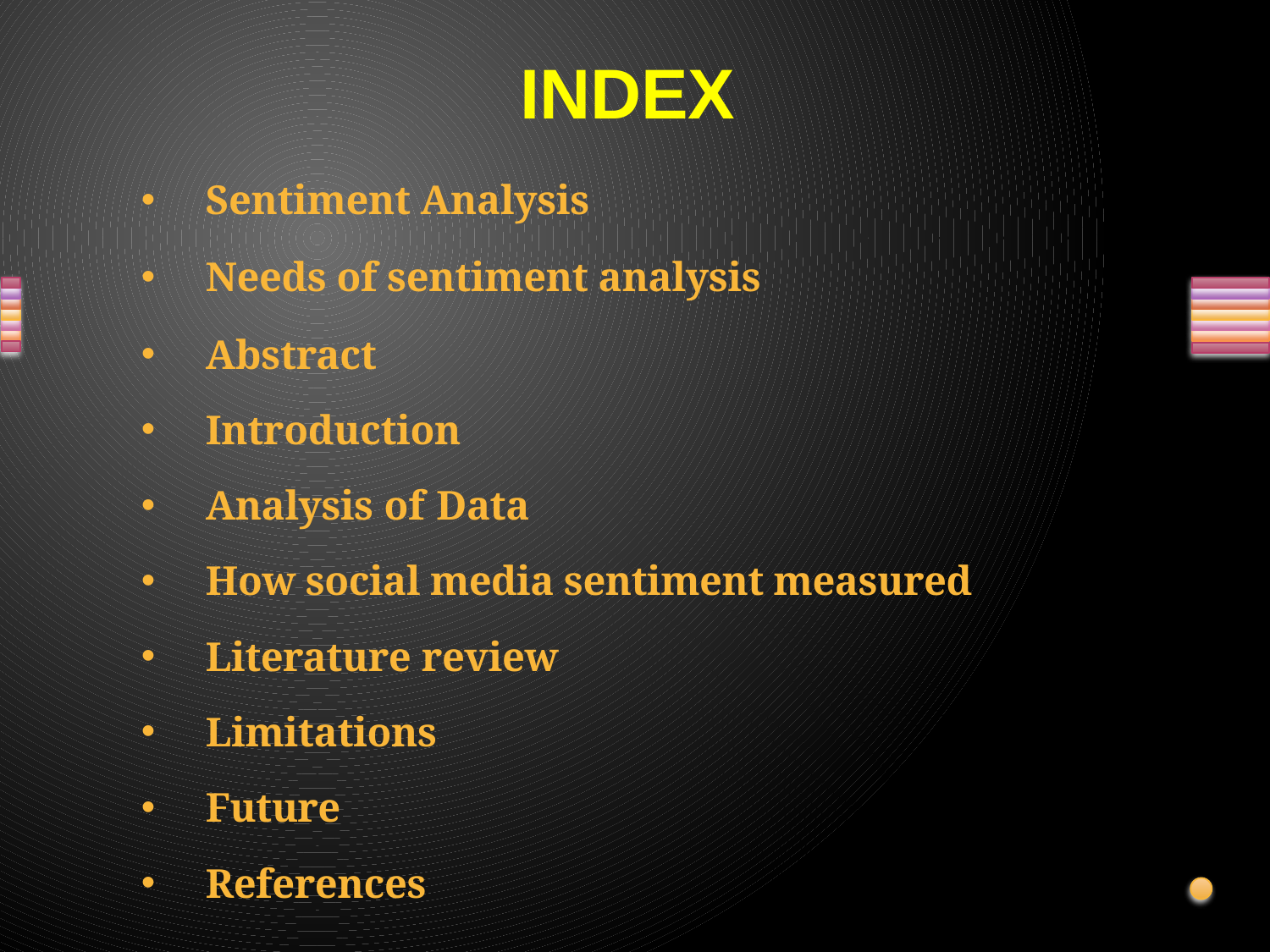

# INDEX

Sentiment Analysis
Needs of sentiment analysis
Abstract
Introduction
Analysis of Data
How social media sentiment measured
Literature review
Limitations
Future
References